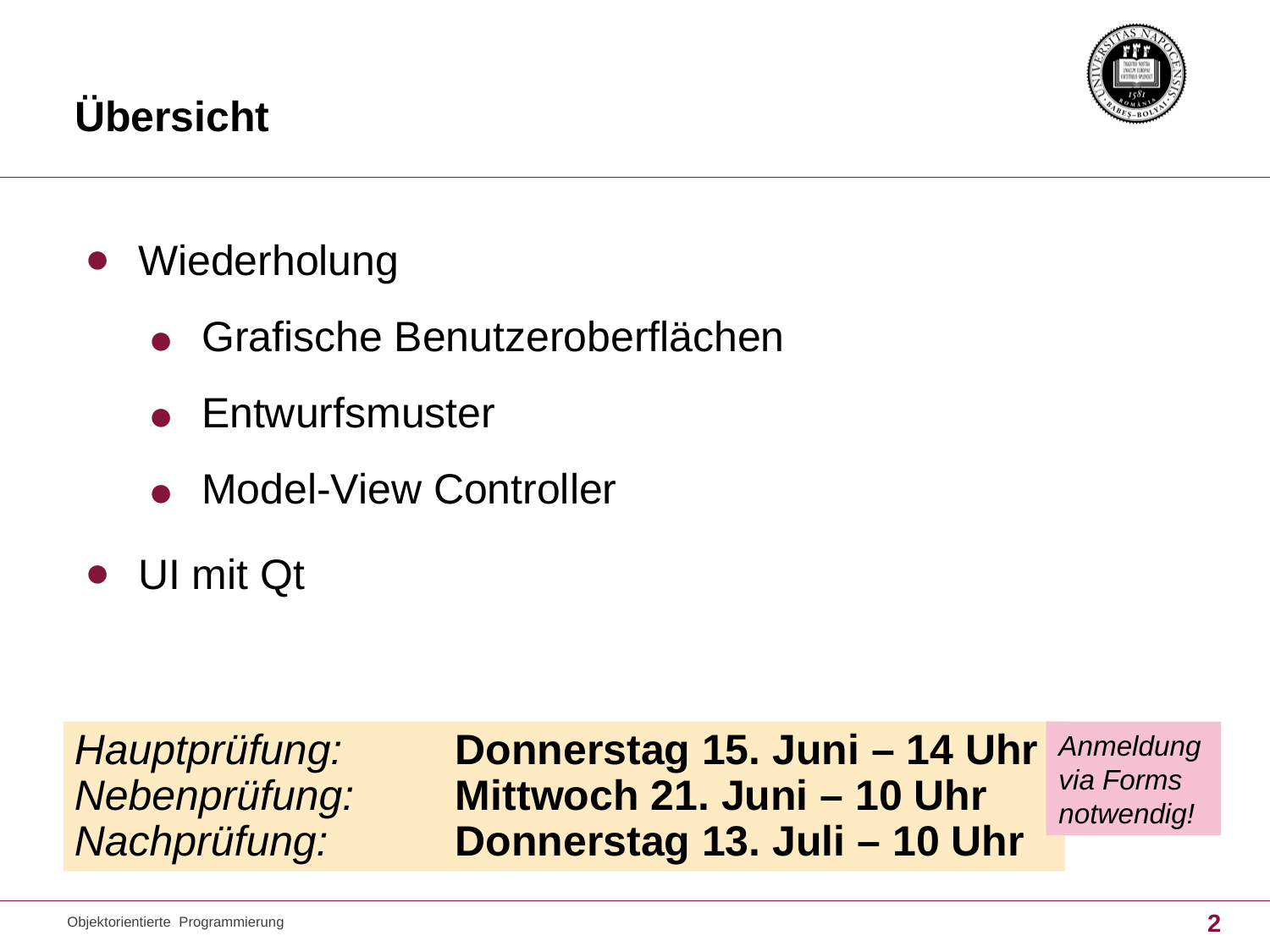

# Übersicht
Wiederholung
Grafische Benutzeroberflächen
Entwurfsmuster
Model-View Controller
UI mit Qt
Hauptprüfung:	Donnerstag 15. Juni – 14 Uhr
Nebenprüfung:	Mittwoch 21. Juni – 10 Uhr
Nachprüfung:	Donnerstag 13. Juli – 10 Uhr
Anmeldung via Forms notwendig!
Objektorientierte  Programmierung
2